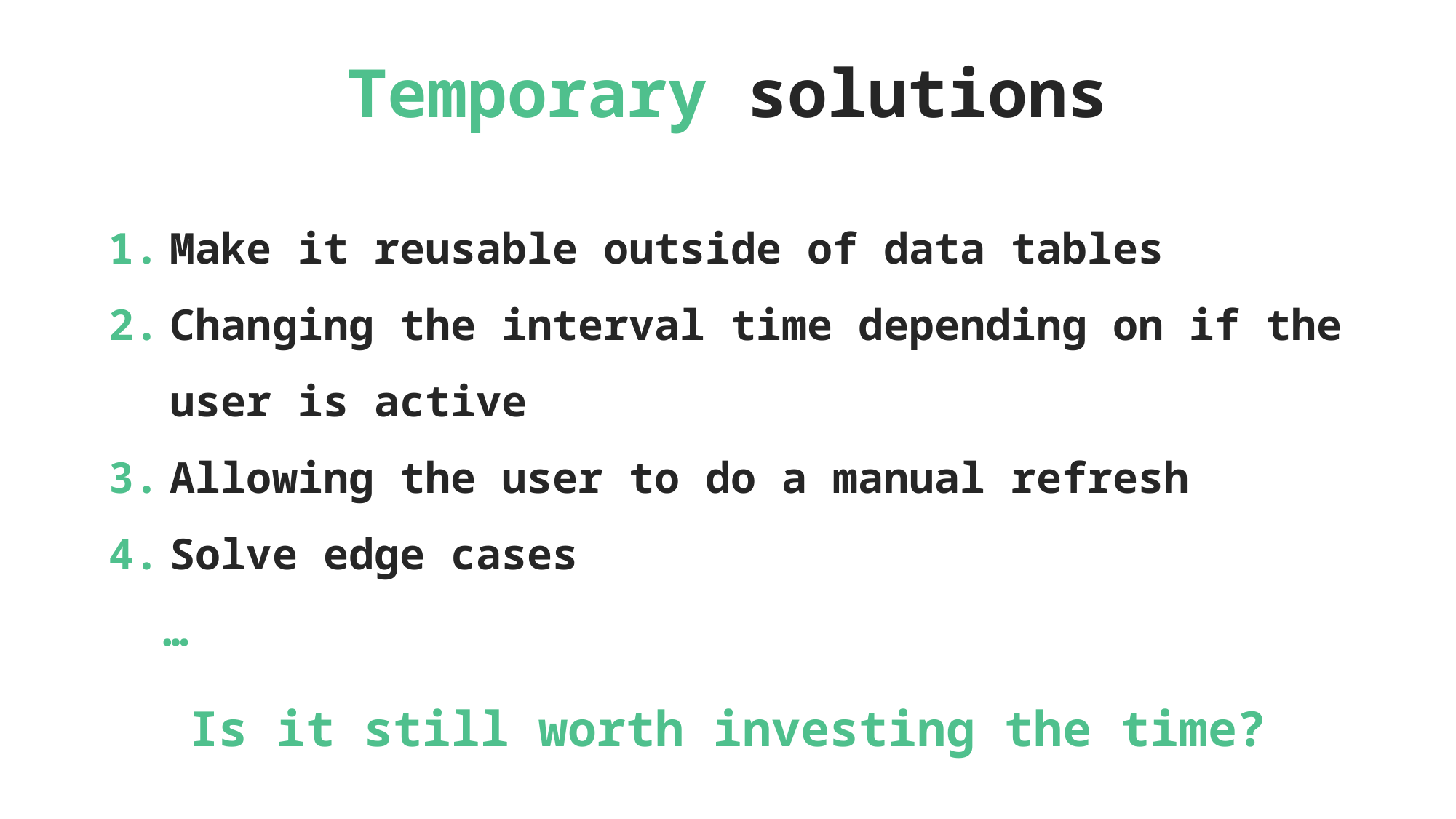

Temporary solutions
Make it reusable outside of data tables
Changing the interval time depending on if the user is active
Allowing the user to do a manual refresh
Solve edge cases
…
Is it still worth investing the time?